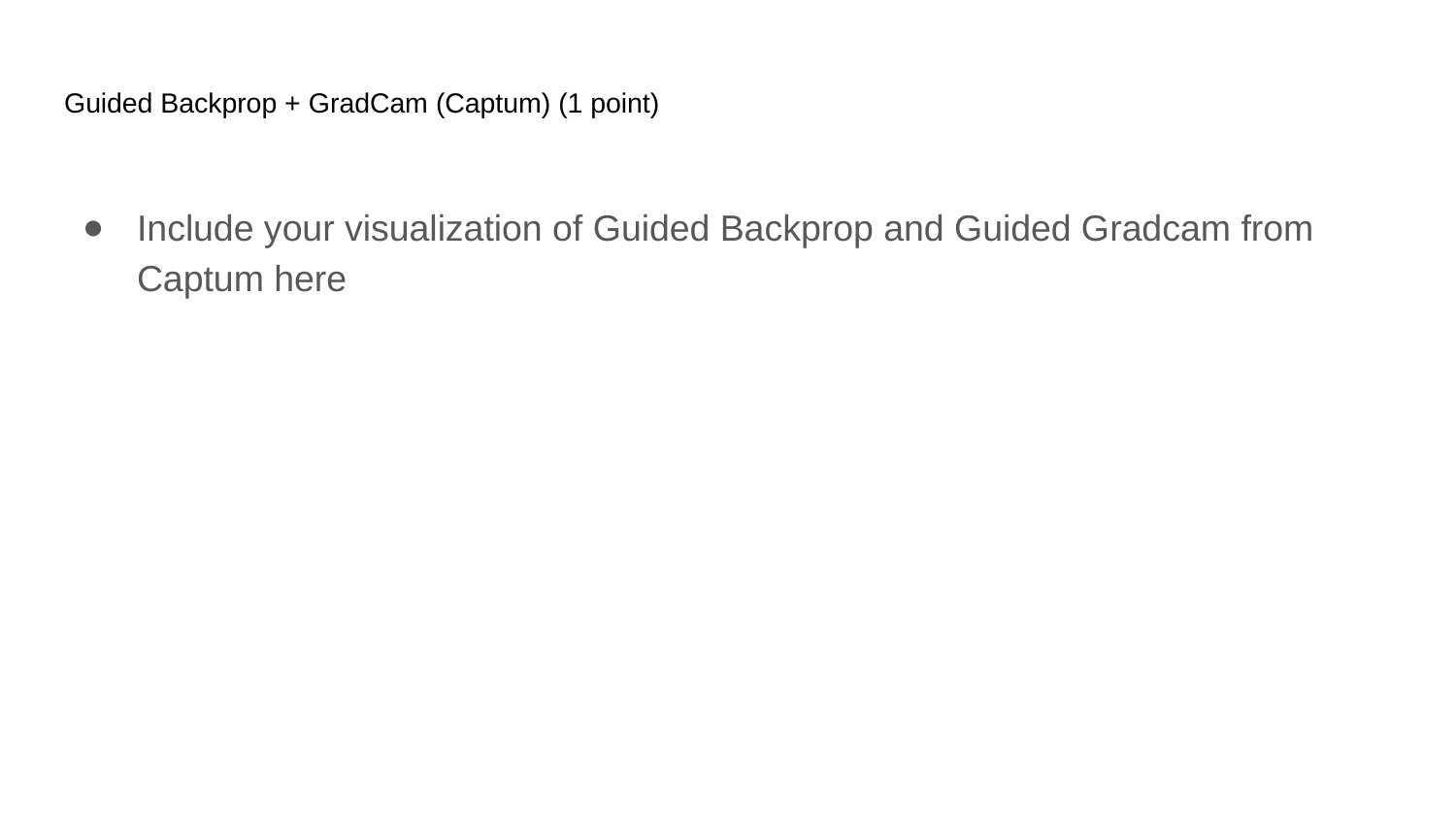

# Guided Backprop + GradCam (Captum) (1 point)
Include your visualization of Guided Backprop and Guided Gradcam from Captum here